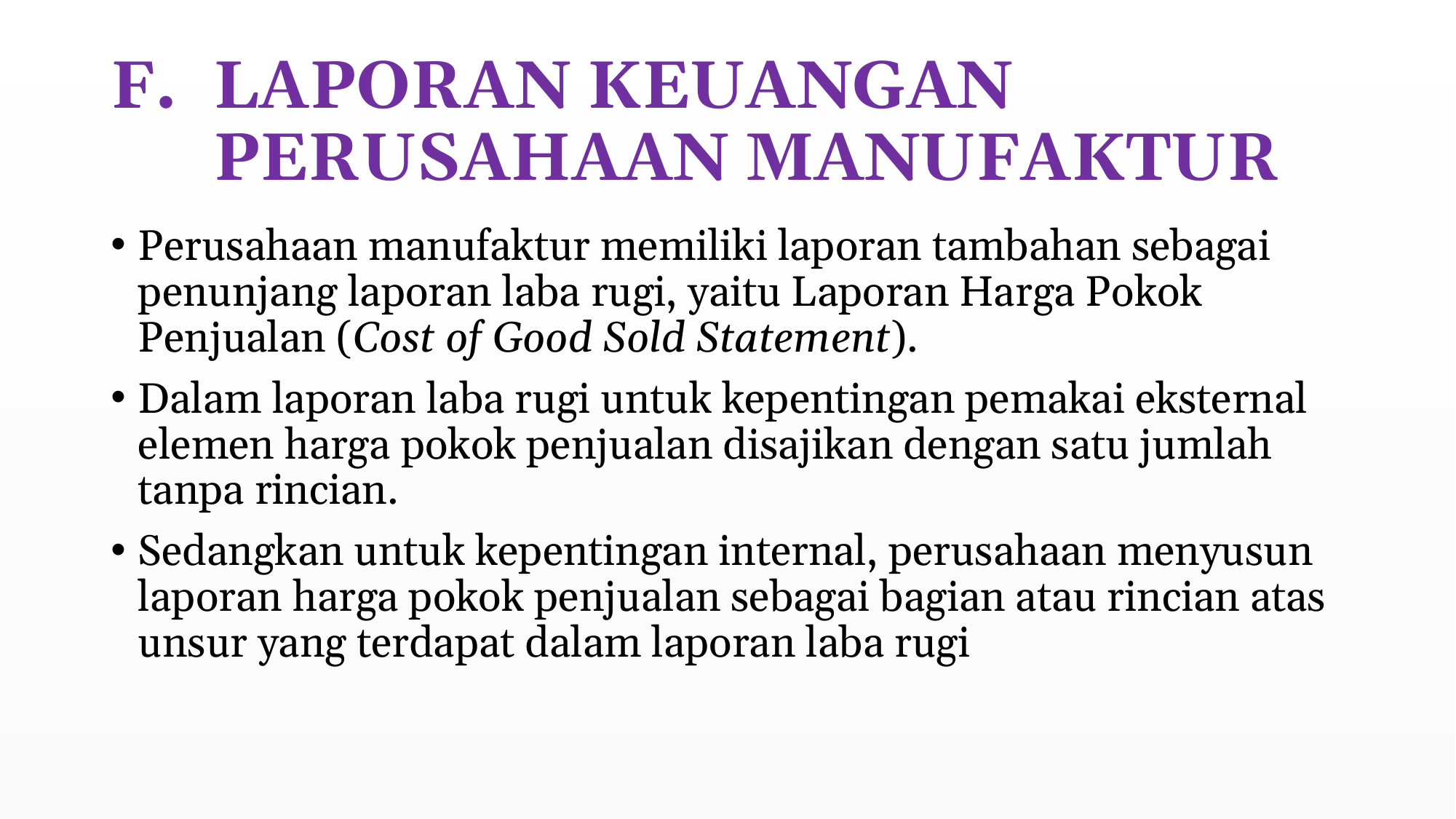

# LAPORAN KEUANGAN PERUSAHAAN MANUFAKTUR
Perusahaan manufaktur memiliki laporan tambahan sebagai penunjang laporan laba rugi, yaitu Laporan Harga Pokok Penjualan (Cost of Good Sold Statement).
Dalam laporan laba rugi untuk kepentingan pemakai eksternal elemen harga pokok penjualan disajikan dengan satu jumlah tanpa rincian.
Sedangkan untuk kepentingan internal, perusahaan menyusun laporan harga pokok penjualan sebagai bagian atau rincian atas unsur yang terdapat dalam laporan laba rugi